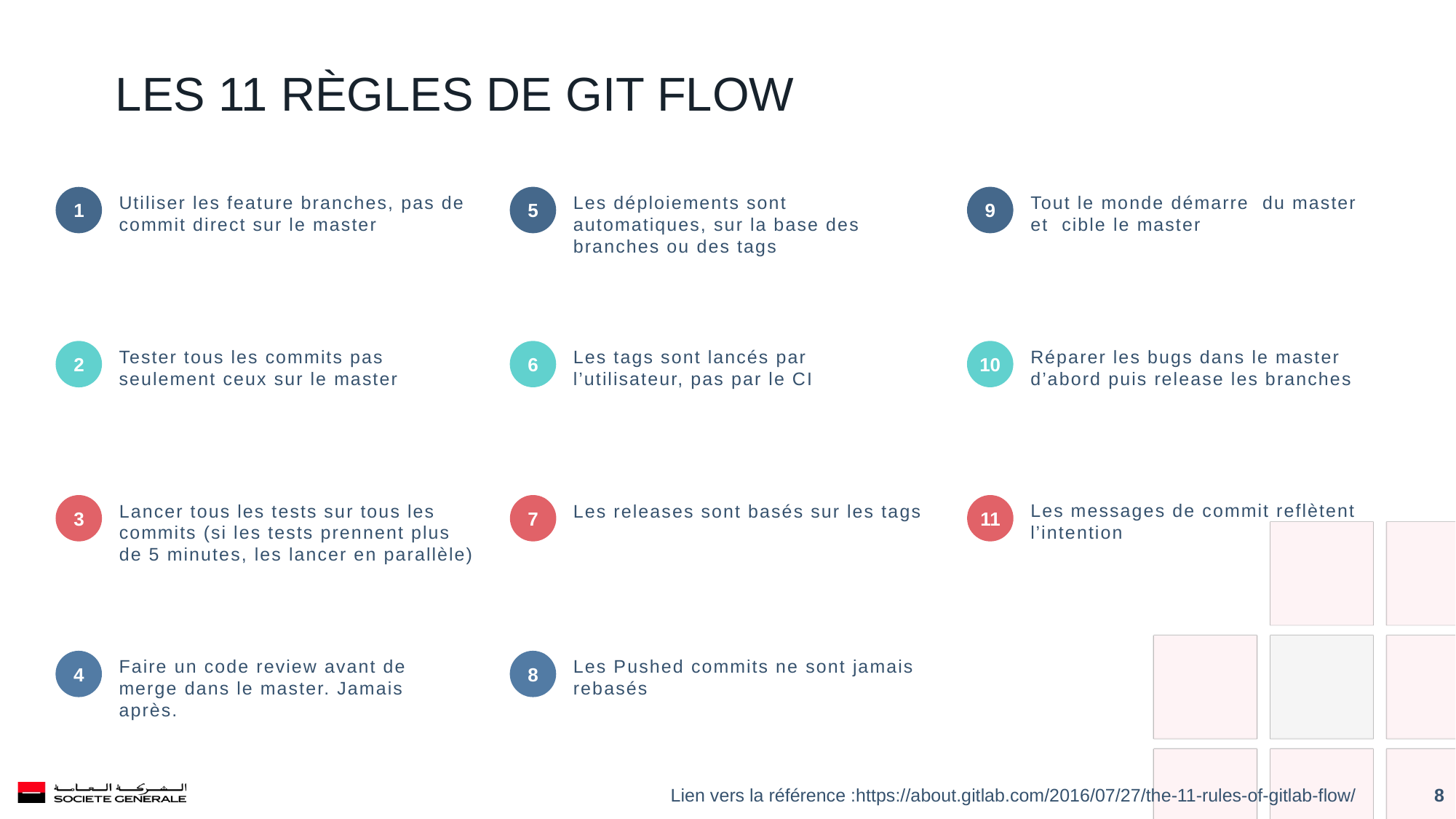

Les 11 règles de Git flow

Utiliser les feature branches, pas de commit direct sur le master
Les déploiements sont automatiques, sur la base des branches ou des tags
Tout le monde démarre  du master et  cible le master
5
9
1

Les tags sont lancés par l’utilisateur, pas par le CI
Réparer les bugs dans le master d’abord puis release les branches
Tester tous les commits pas seulement ceux sur le master
6
10
2

Lancer tous les tests sur tous les commits (si les tests prennent plus de 5 minutes, les lancer en parallèle)
Les releases sont basés sur les tags
Les messages de commit reflètent l’intention
3
7
11

Faire un code review avant de merge dans le master. Jamais après.
Les Pushed commits ne sont jamais  rebasés
4
8
8
Lien vers la référence :https://about.gitlab.com/2016/07/27/the-11-rules-of-gitlab-flow/